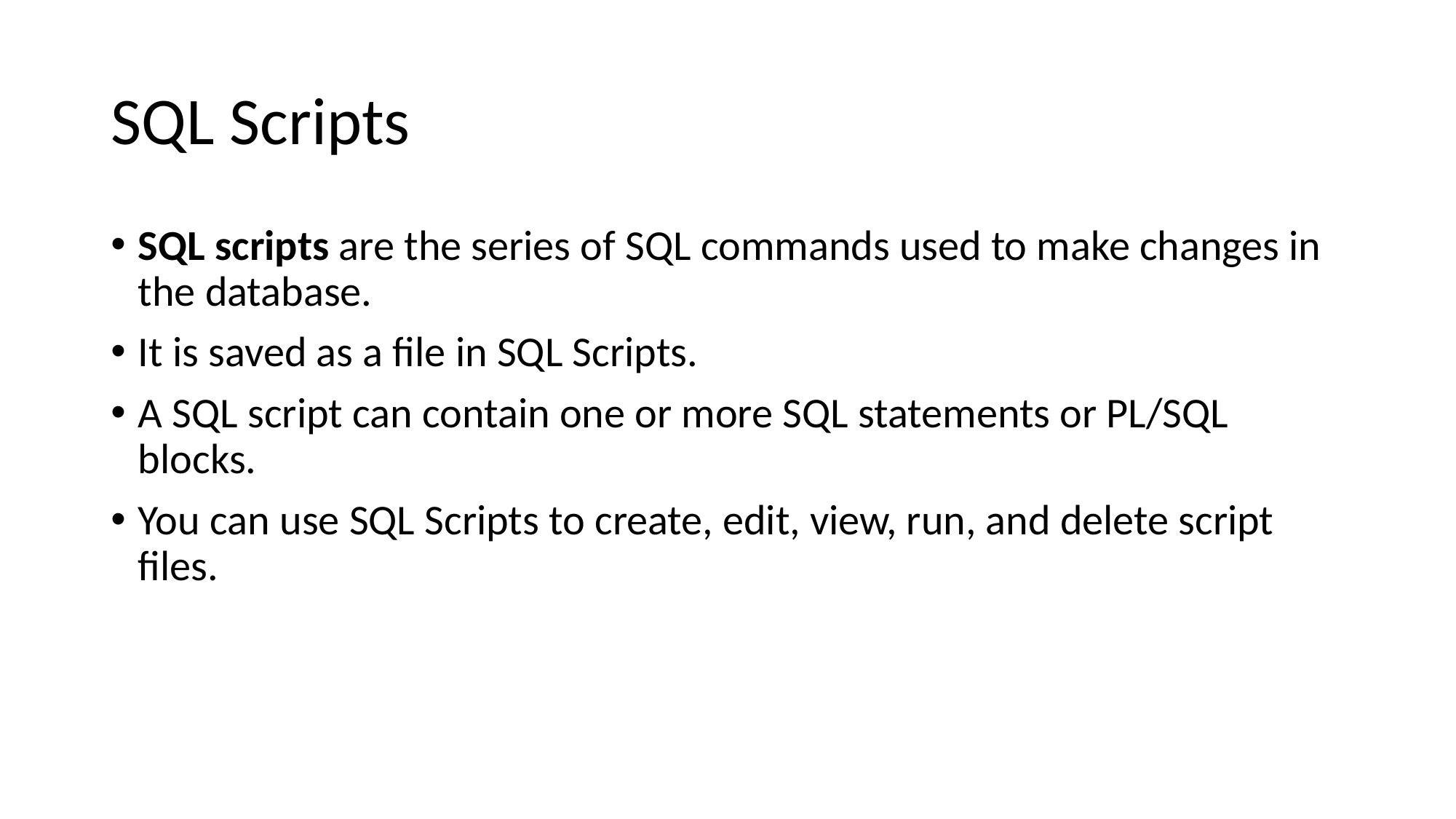

# SQL Scripts
SQL scripts are the series of SQL commands used to make changes in the database.
It is saved as a file in SQL Scripts.
A SQL script can contain one or more SQL statements or PL/SQL blocks.
You can use SQL Scripts to create, edit, view, run, and delete script files.